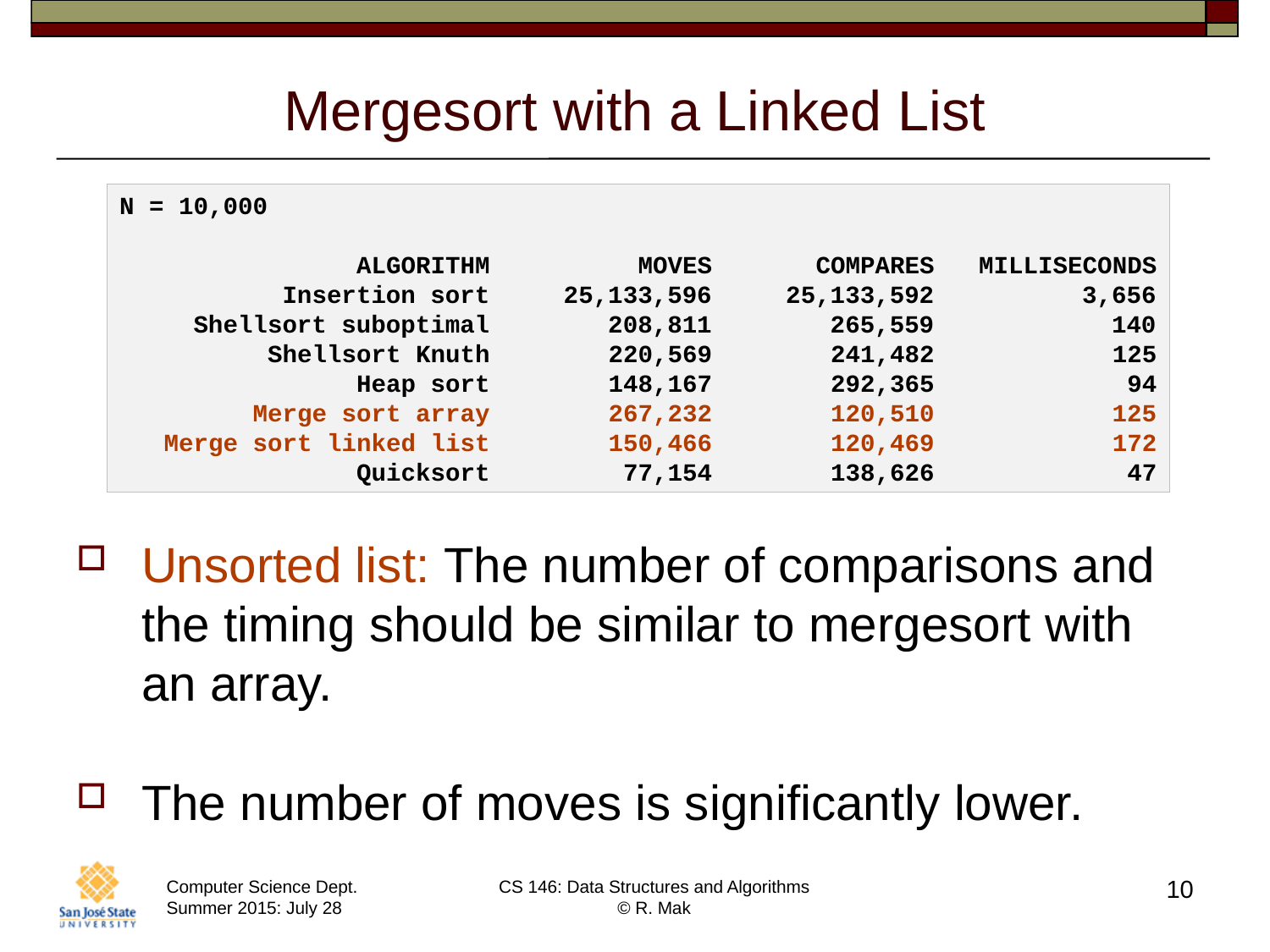

# Mergesort with a Linked List
N = 10,000

                ALGORITHM          MOVES       COMPARES   MILLISECONDS
           Insertion sort     25,133,596     25,133,592          3,656
     Shellsort suboptimal        208,811        265,559            140
          Shellsort Knuth        220,569        241,482            125
                Heap sort        148,167        292,365             94
         Merge sort array        267,232        120,510            125
   Merge sort linked list        150,466        120,469            172
                Quicksort         77,154        138,626             47
Unsorted list: The number of comparisons and the timing should be similar to mergesort with an array.

The number of moves is significantly lower.
10